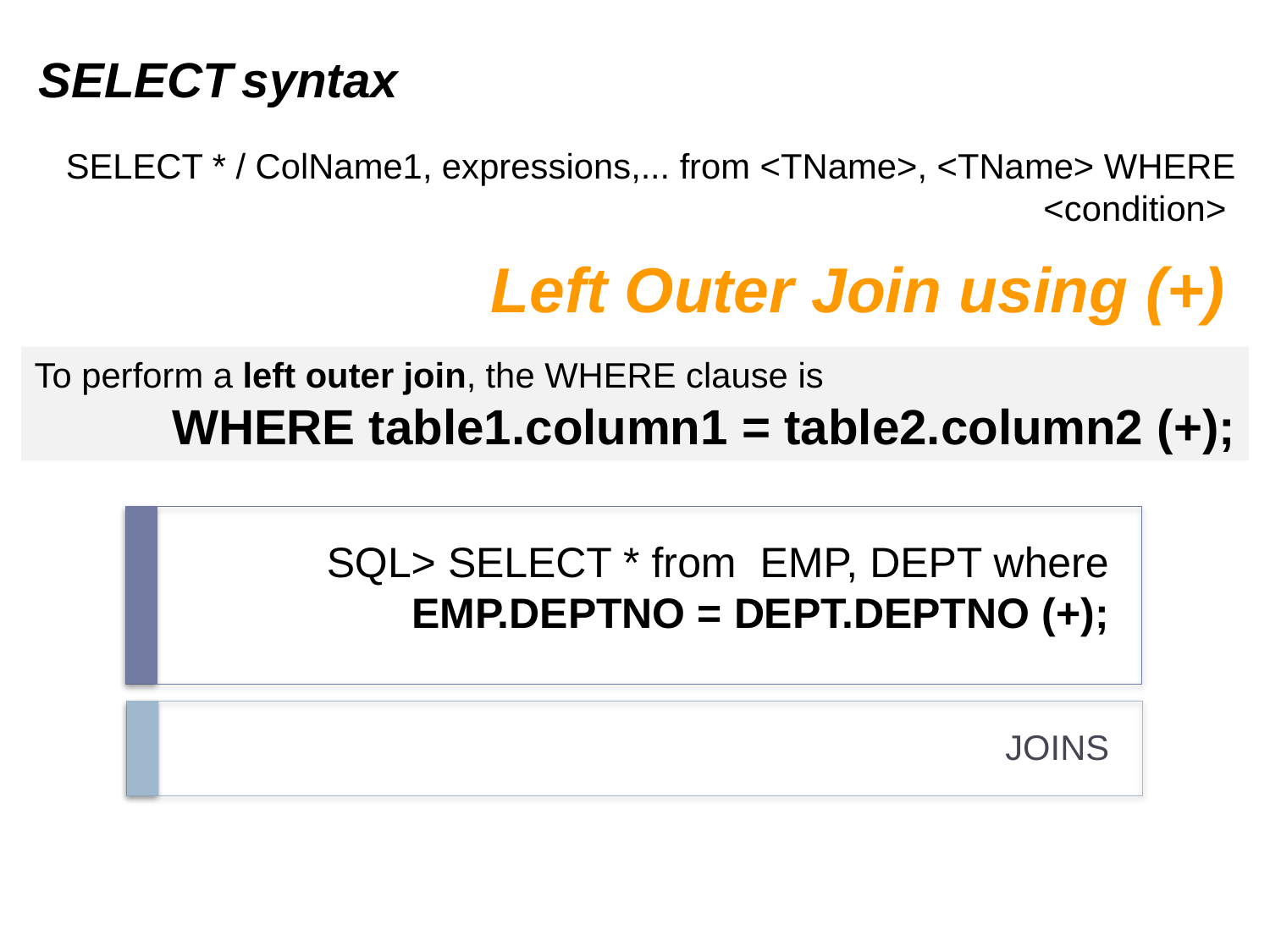

SELECT syntax
SELECT * / ColName1, expressions,... from <TName>, <TName> WHERE <condition>
Left Outer Join using (+)
To perform a left outer join, the WHERE clause is
WHERE table1.column1 = table2.column2 (+);
# SQL> SELECT * from  EMP, DEPT where EMP.DEPTNO = DEPT.DEPTNO (+);
JOINS